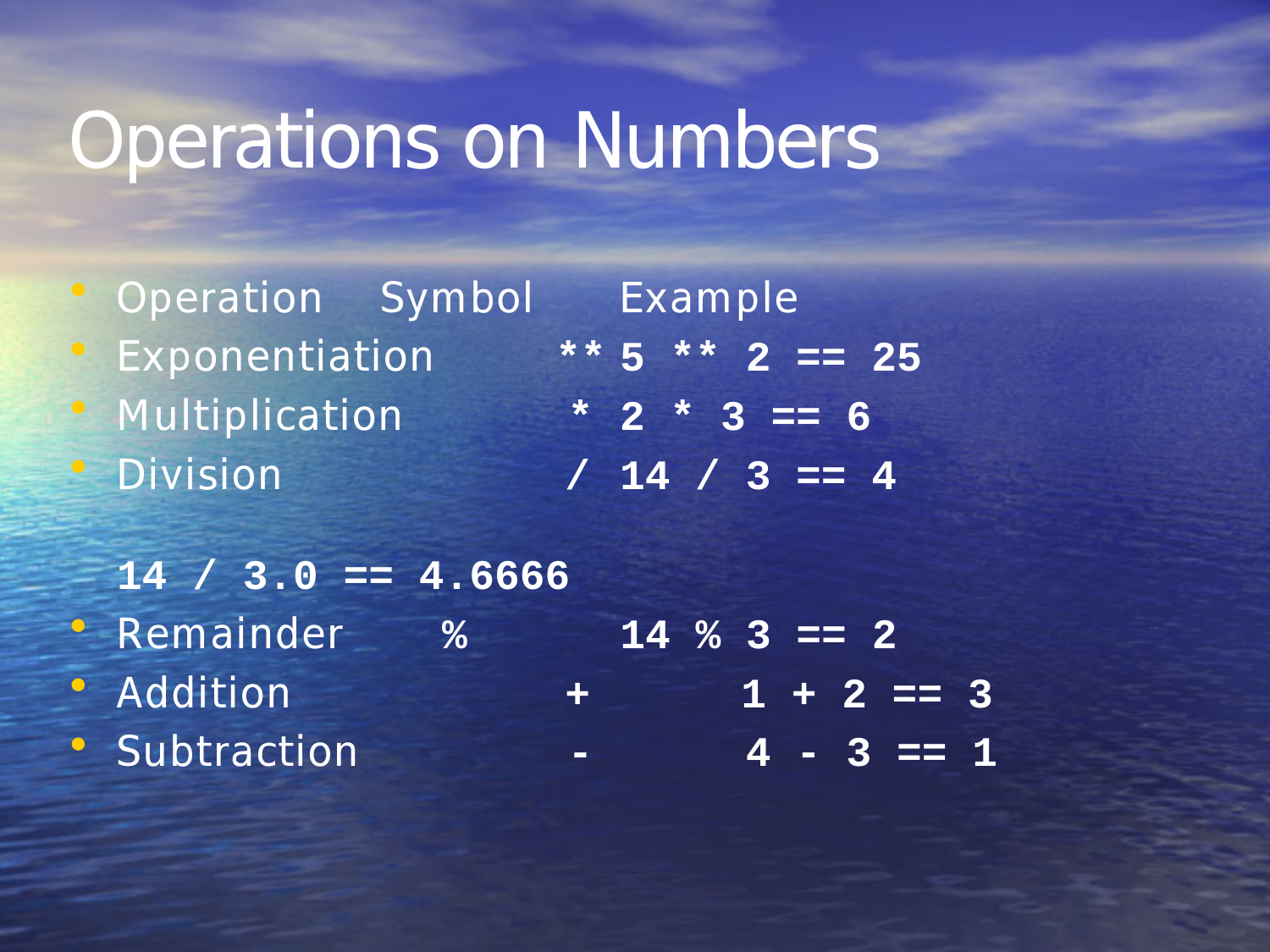

Operations on Numbers
Operation	 Symbol	Example
Exponentiation	     **		5 ** 2 == 25
Multiplication	      *		2 * 3 == 6
Division	                /		14 / 3 == 4                                      			          14 / 3.0 == 4.6666
Remainder	      %	     14 % 3 == 2
Addition	                +      1 + 2 == 3
Subtraction    	      -	     4 - 3 == 1